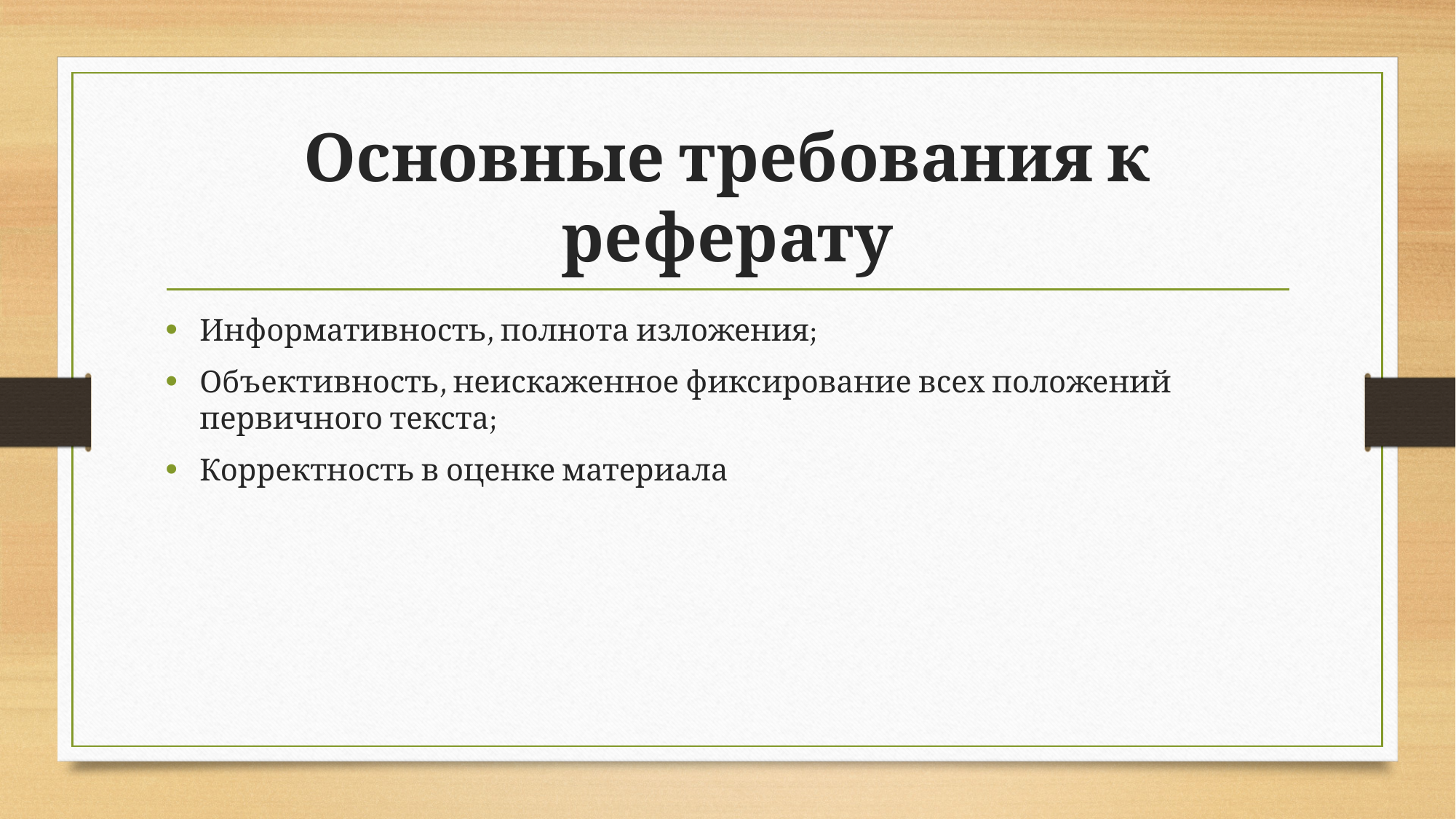

# Основные требования к реферату
Информативность, полнота изложения;
Объективность, неискаженное фиксирование всех положений первичного текста;
Корректность в оценке материала